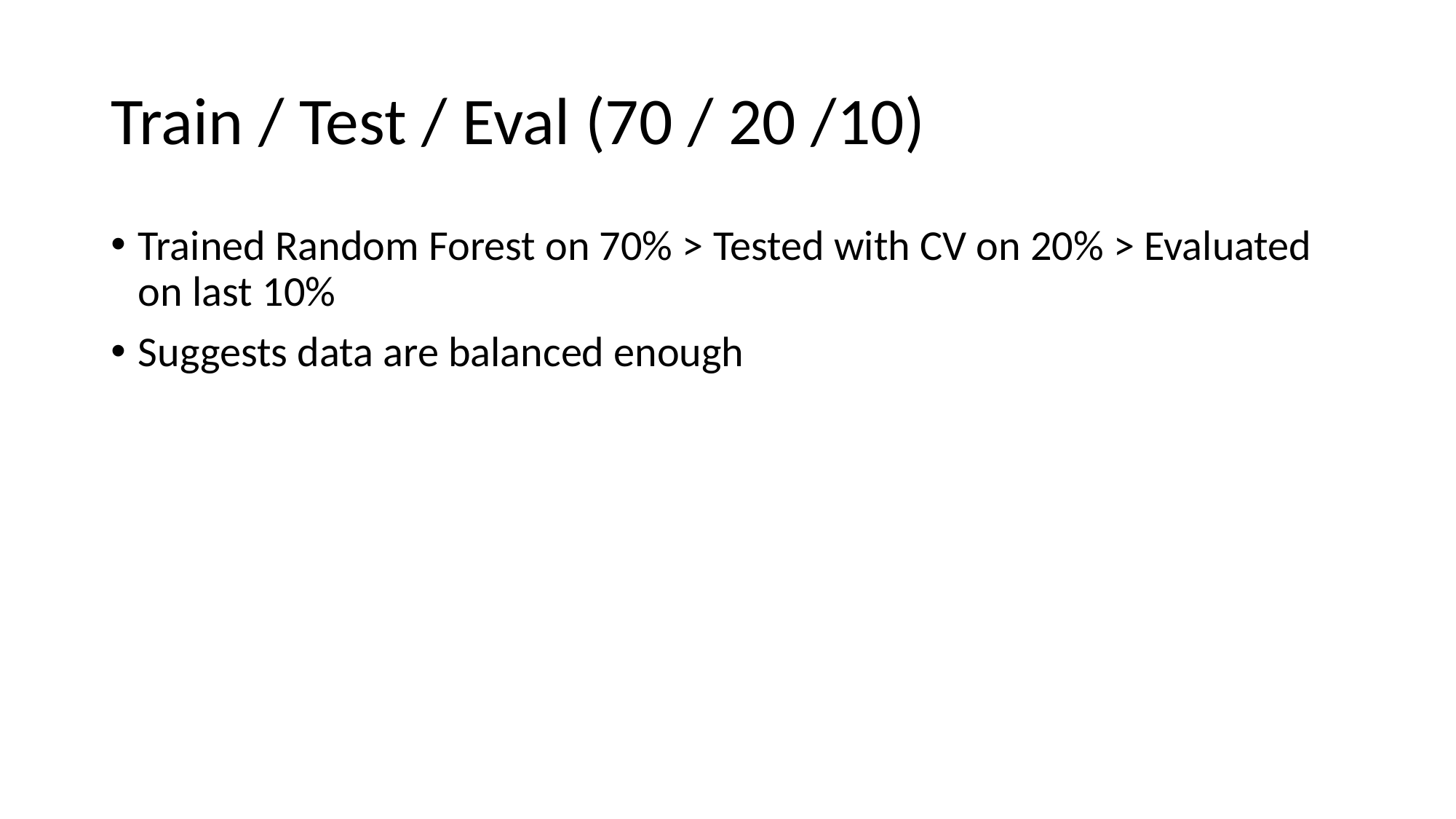

# Train / Test / Eval (70 / 20 /10)
Trained Random Forest on 70% > Tested with CV on 20% > Evaluated on last 10%
Suggests data are balanced enough